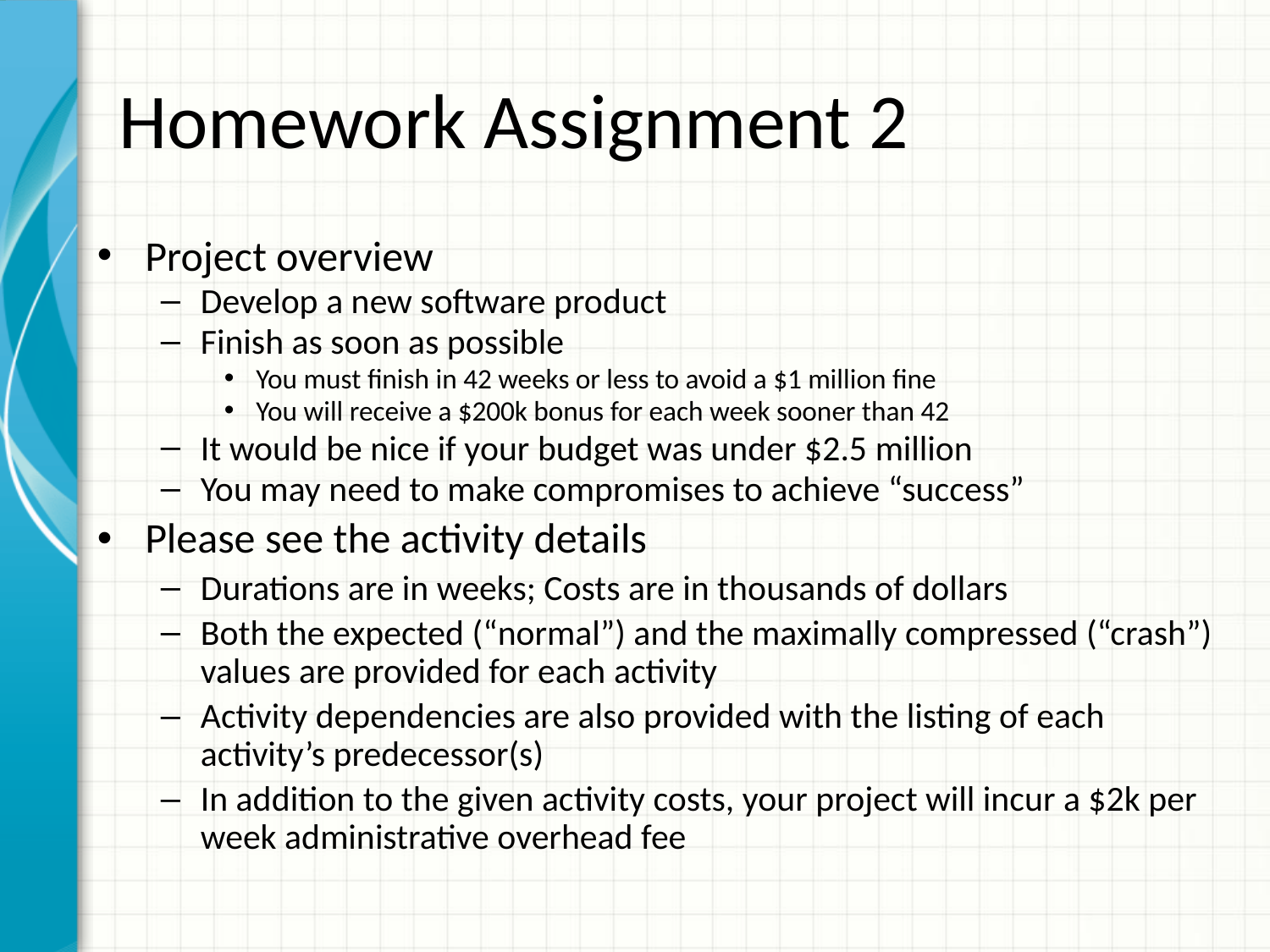

# Homework Assignment 2
Project overview
Develop a new software product
Finish as soon as possible
You must finish in 42 weeks or less to avoid a $1 million fine
You will receive a $200k bonus for each week sooner than 42
It would be nice if your budget was under $2.5 million
You may need to make compromises to achieve “success”
Please see the activity details
Durations are in weeks; Costs are in thousands of dollars
Both the expected (“normal”) and the maximally compressed (“crash”) values are provided for each activity
Activity dependencies are also provided with the listing of each activity’s predecessor(s)
In addition to the given activity costs, your project will incur a $2k per week administrative overhead fee